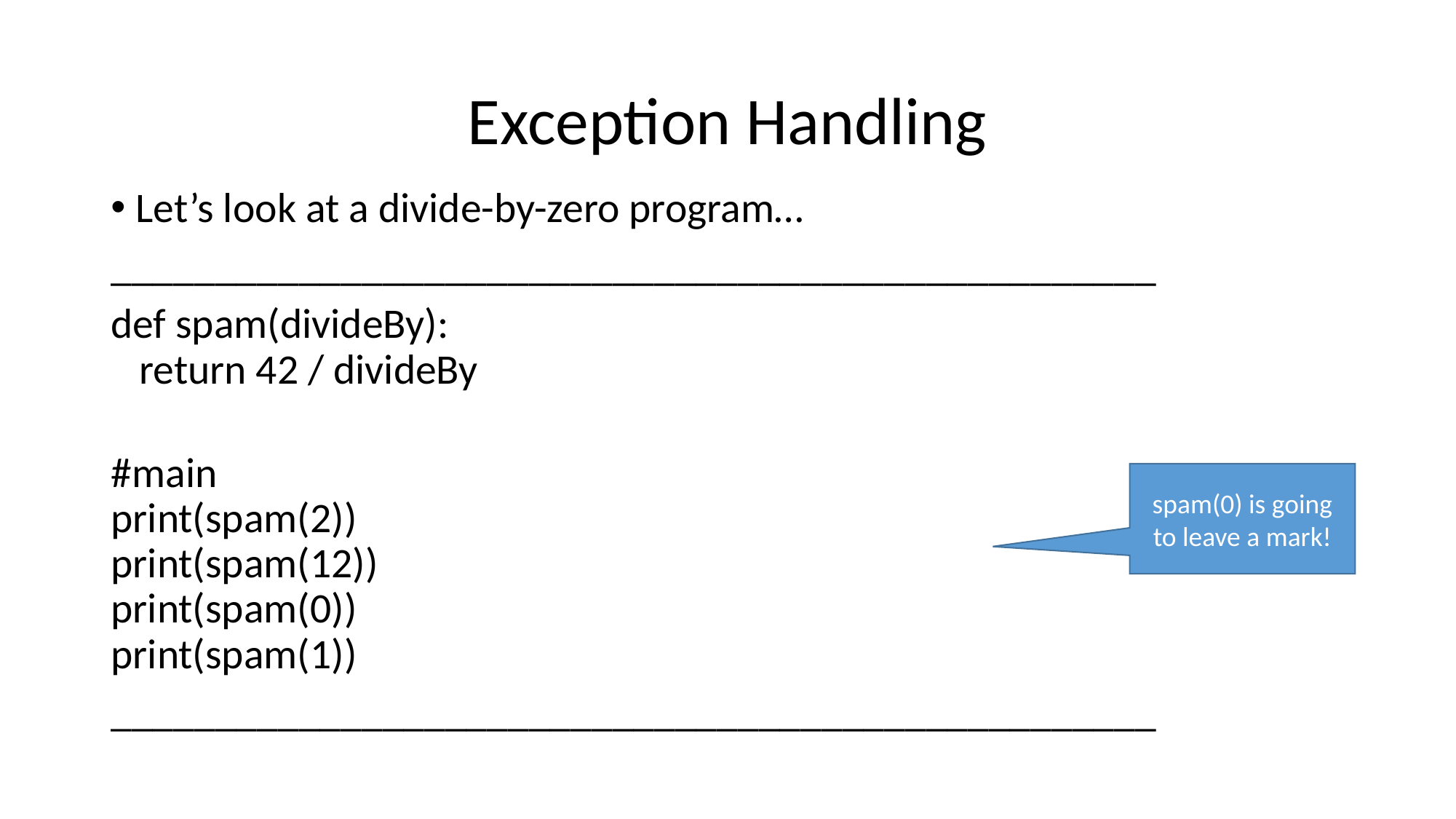

# Exception Handling
Let’s look at a divide-by-zero program…
__________________________________________________
def spam(divideBy):
   return 42 / divideBy
#main
print(spam(2))
print(spam(12))
print(spam(0))
print(spam(1))
__________________________________________________

spam(0) is going to leave a mark!